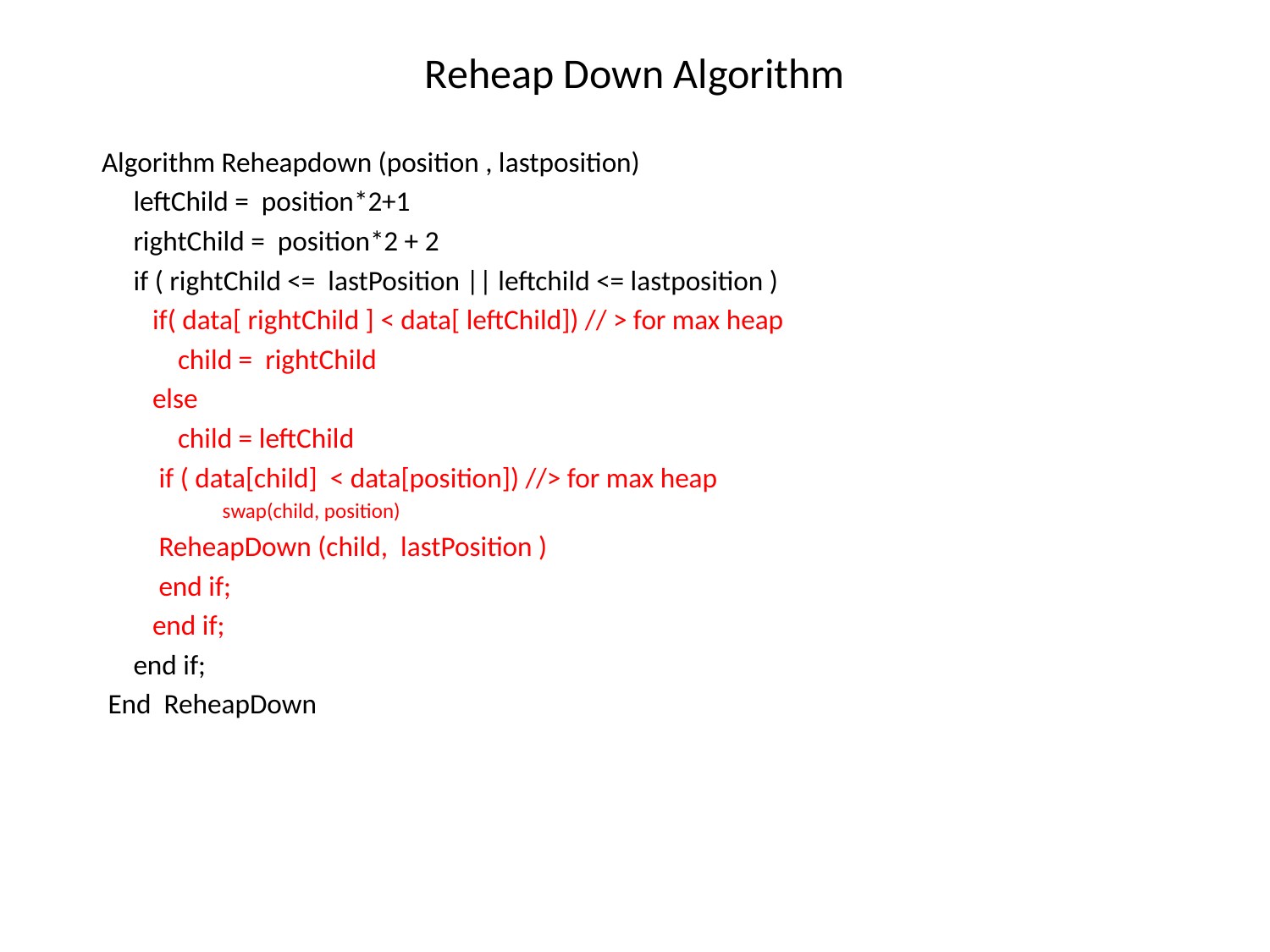

# Reheap Down Algorithm
    Algorithm Reheapdown (position , lastposition)
         leftChild =  position*2+1
         rightChild =  position*2 + 2
         if ( rightChild <=  lastPosition || leftchild <= lastposition )
            if( data[ rightChild ] < data[ leftChild]) // > for max heap
                child =  rightChild
            else
                child = leftChild
             if ( data[child]  < data[position]) //> for max heap
                 swap(child, position)
             ReheapDown (child,  lastPosition )
             end if;
            end if;
         end if;
     End  ReheapDown